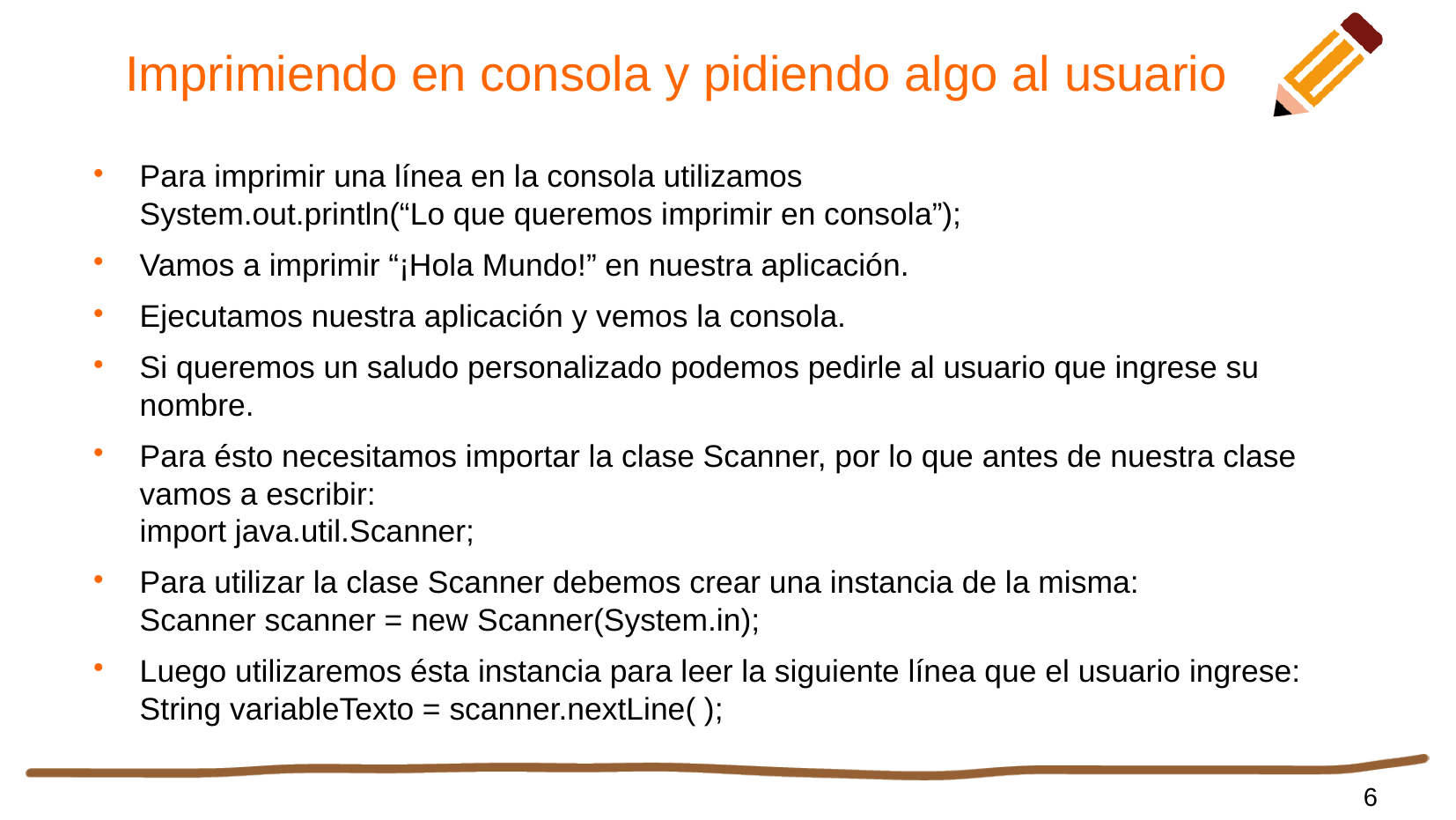

# Imprimiendo en consola y pidiendo algo al usuario
Para imprimir una línea en la consola utilizamos
System.out.println(“Lo que queremos imprimir en consola”);
Vamos a imprimir “¡Hola Mundo!” en nuestra aplicación.
Ejecutamos nuestra aplicación y vemos la consola.
Si queremos un saludo personalizado podemos pedirle al usuario que ingrese su nombre.
Para ésto necesitamos importar la clase Scanner, por lo que antes de nuestra clase vamos a escribir:
import java.util.Scanner;
Para utilizar la clase Scanner debemos crear una instancia de la misma:
Scanner scanner = new Scanner(System.in);
Luego utilizaremos ésta instancia para leer la siguiente línea que el usuario ingrese:
String variableTexto = scanner.nextLine( );
6